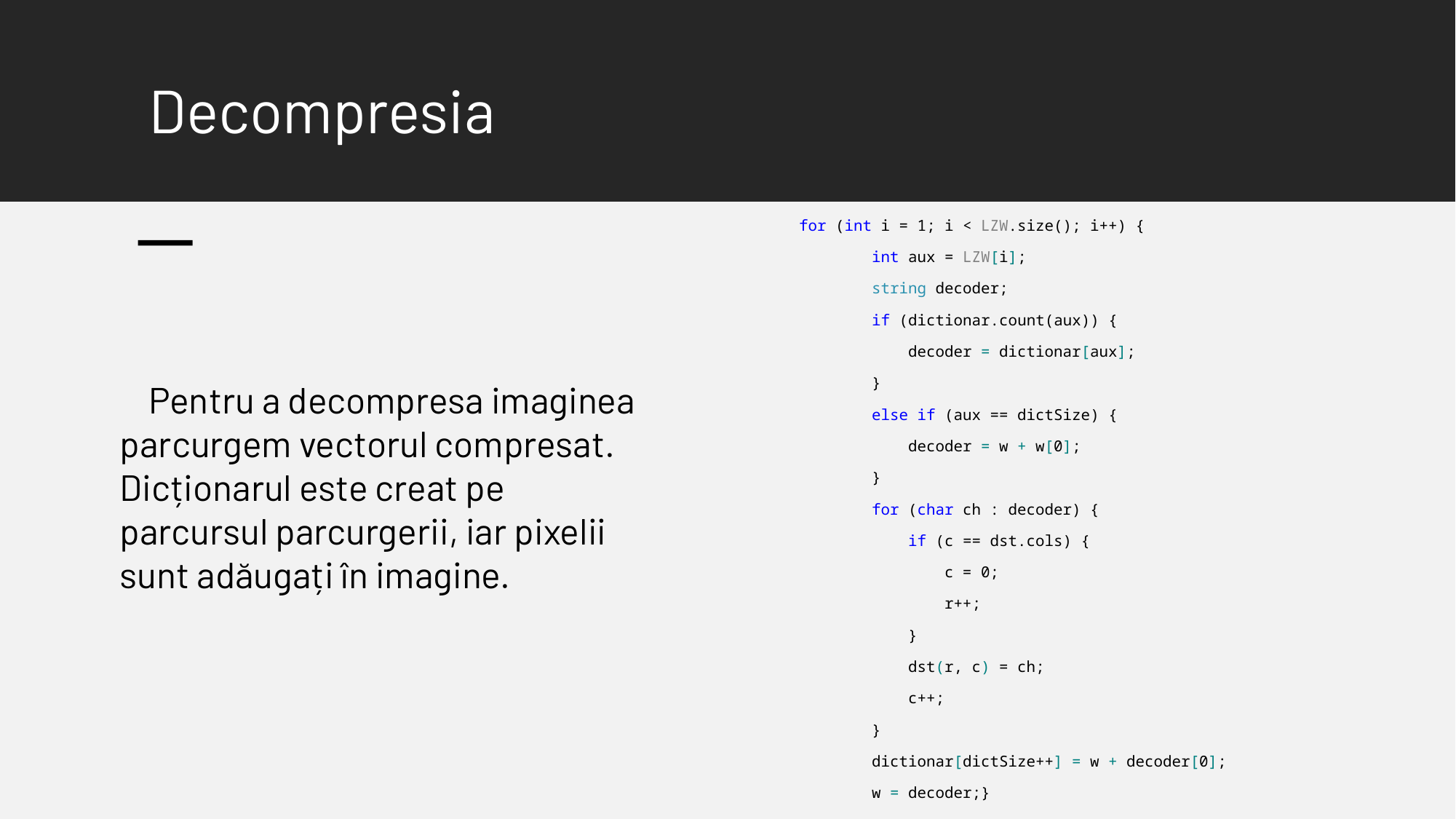

# Decompresia

for (int i = 1; i < LZW.size(); i++) {
        int aux = LZW[i];
        string decoder;
        if (dictionar.count(aux)) {
            decoder = dictionar[aux];
        }
        else if (aux == dictSize) {
            decoder = w + w[0];
        }
        for (char ch : decoder) {
            if (c == dst.cols) {
                c = 0;
                r++;
            }
            dst(r, c) = ch;
            c++;
        }
        dictionar[dictSize++] = w + decoder[0];
        w = decoder;}

    Pentru a decompresa imaginea parcurgem vectorul compresat. Dicționarul este creat pe parcursul parcurgerii, iar pixelii sunt adăugați în imagine.